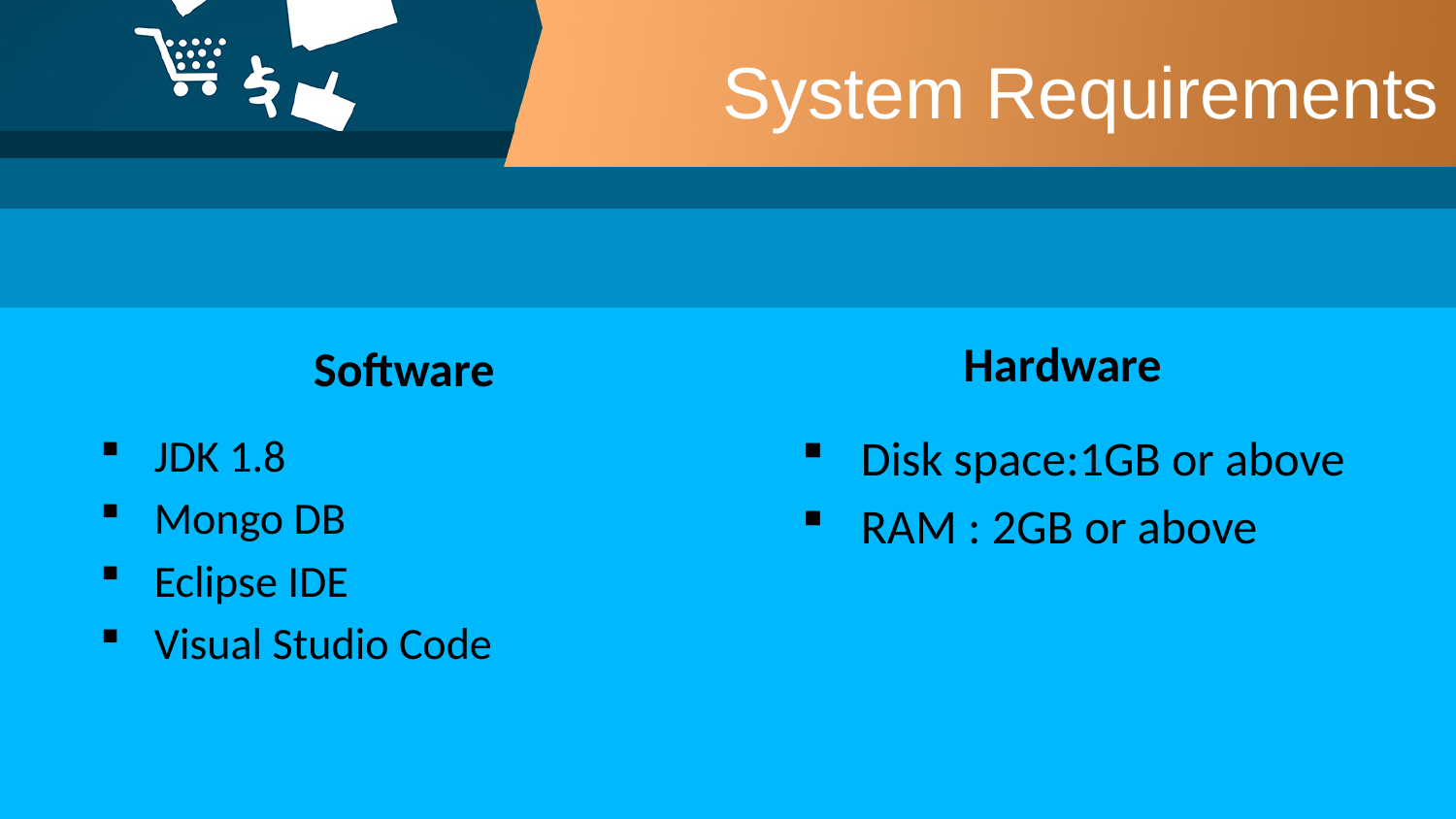

# System Requirements
Hardware
Software
JDK 1.8
Mongo DB
Eclipse IDE
Visual Studio Code
Disk space:1GB or above
RAM : 2GB or above